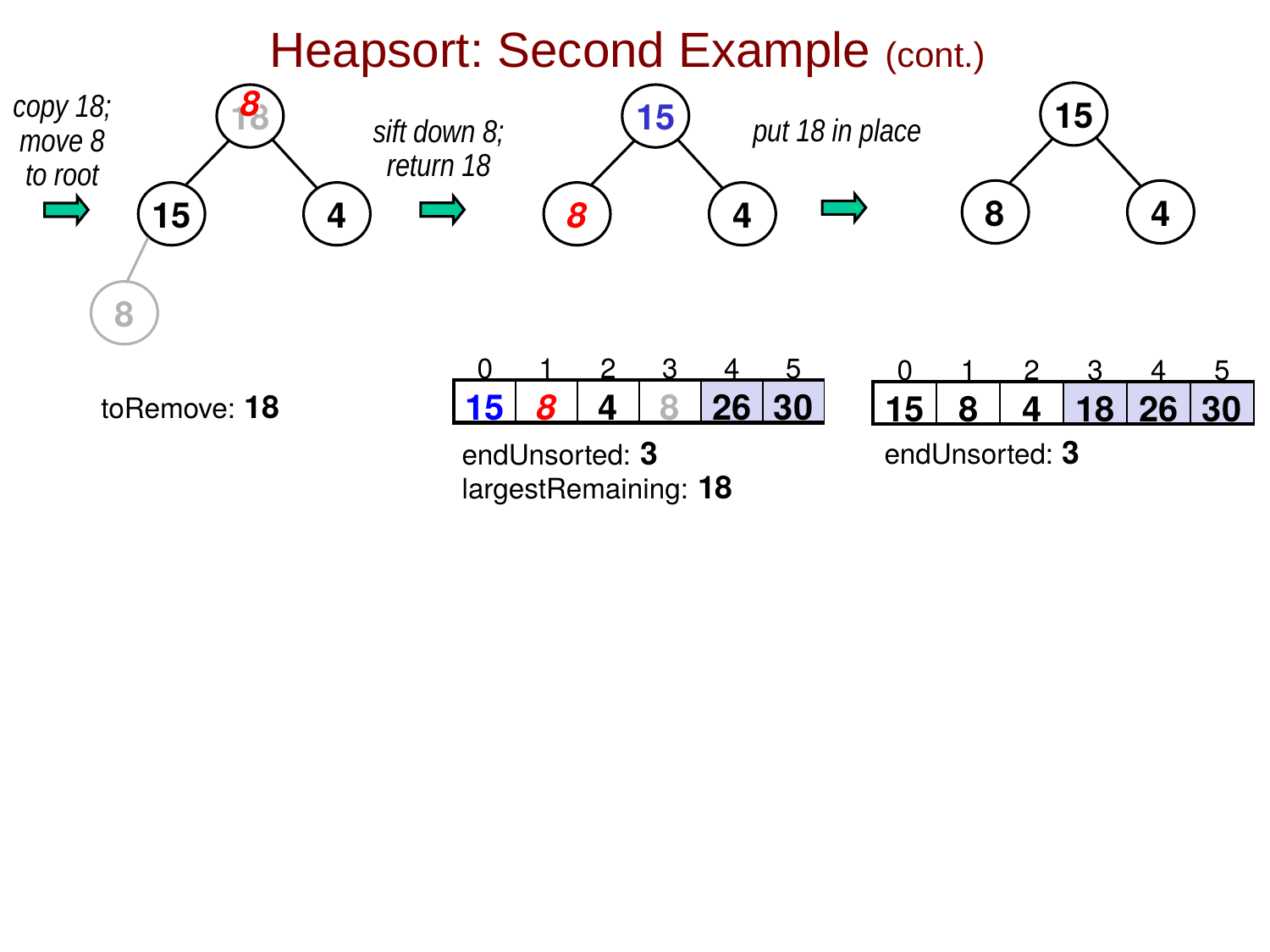

# Heapsort: Second Example (cont.)
8
15
copy 18;
move 8
to root
18
15

put 18 in place
sift down 8;
return 18

8
4
15
4
8
4

8
| 0 | 1 | 2 | 3 | 4 | 5 |
| --- | --- | --- | --- | --- | --- |
| 15 | 8 | 4 | 8 | 26 | 30 |
| 0 | 1 | 2 | 3 | 4 | 5 |
| --- | --- | --- | --- | --- | --- |
| 15 | 8 | 4 | 18 | 26 | 30 |
toRemove: 18
endUnsorted: 3
endUnsorted: 3
largestRemaining: 18